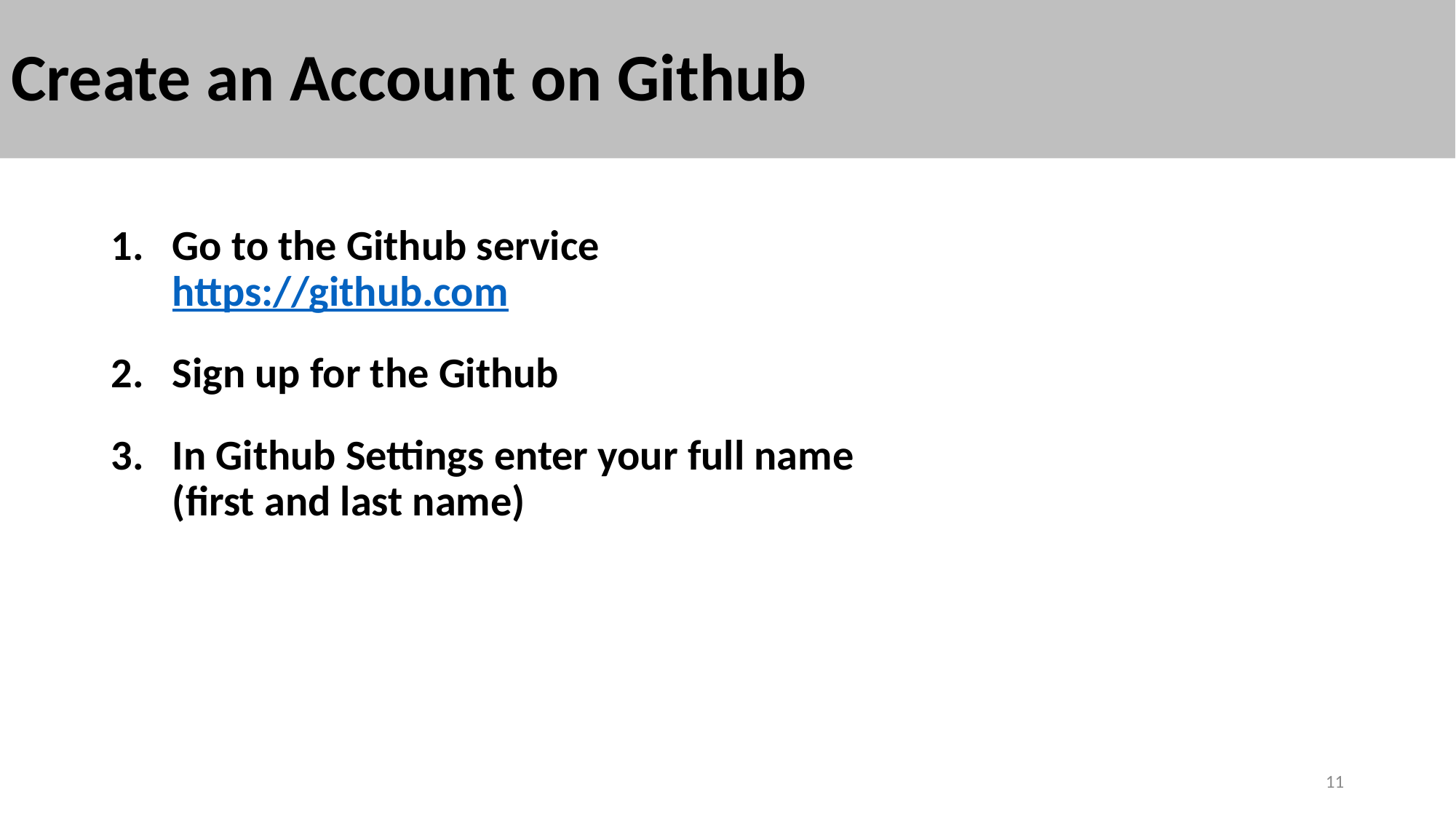

# Create an Account on Github
Go to the Github service
https://github.com
Sign up for the Github
In Github Settings enter your full name
(first and last name)
11